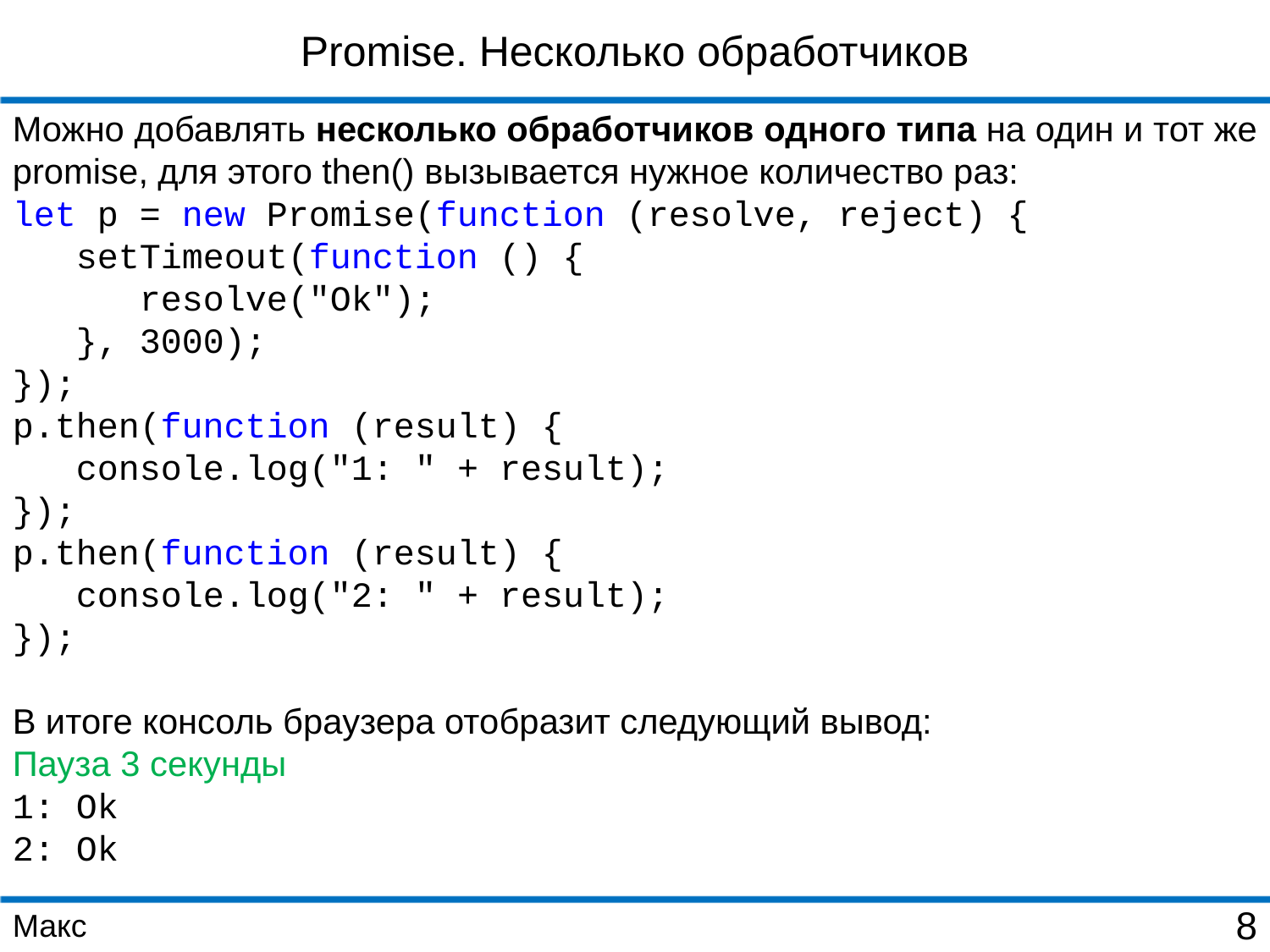

Promise. Несколько обработчиков
Можно добавлять несколько обработчиков одного типа на один и тот же promise, для этого then() вызывается нужное количество раз:
let p = new Promise(function (resolve, reject) {
   setTimeout(function () {
      resolve("Ok");
   }, 3000);
});
p.then(function (result) {
   console.log("1: " + result);
});
p.then(function (result) {
   console.log("2: " + result);
});

В итоге консоль браузера отобразит следующий вывод:
Пауза 3 секунды
1: Ok
2: Ok
Макс
8